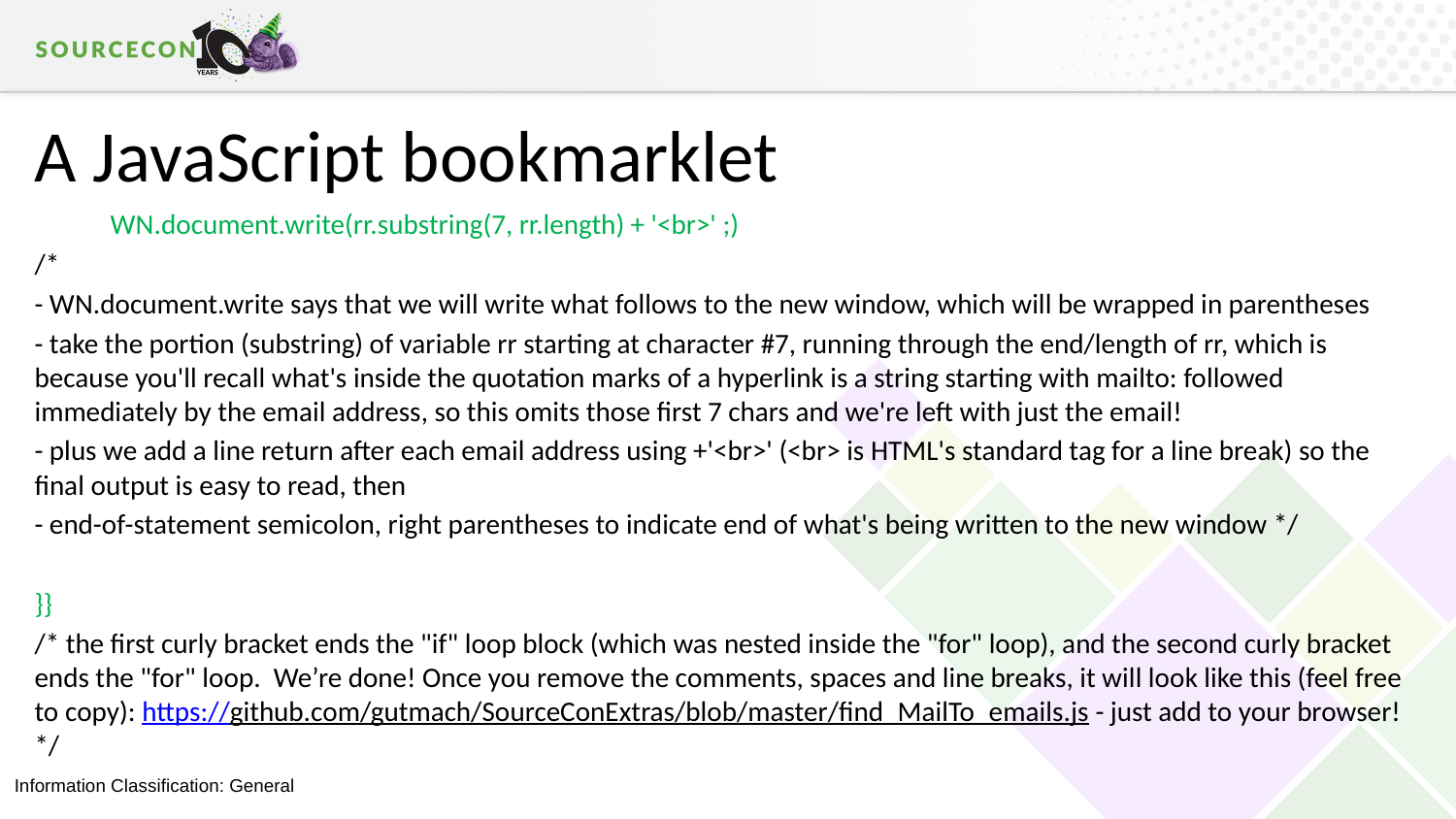

# A JavaScript bookmarklet
            WN.document.write(rr.substring(7, rr.length) + '<br>' ;)
/*
- WN.document.write says that we will write what follows to the new window, which will be wrapped in parentheses
- take the portion (substring) of variable rr starting at character #7, running through the end/length of rr, which is because you'll recall what's inside the quotation marks of a hyperlink is a string starting with mailto: followed immediately by the email address, so this omits those first 7 chars and we're left with just the email!
- plus we add a line return after each email address using +'<br>' (<br> is HTML's standard tag for a line break) so the final output is easy to read, then
- end-of-statement semicolon, right parentheses to indicate end of what's being written to the new window */

}}
/* the first curly bracket ends the "if" loop block (which was nested inside the "for" loop), and the second curly bracket ends the "for" loop.  We’re done! Once you remove the comments, spaces and line breaks, it will look like this (feel free to copy): https://github.com/gutmach/SourceConExtras/blob/master/find_MailTo_emails.js - just add to your browser! */